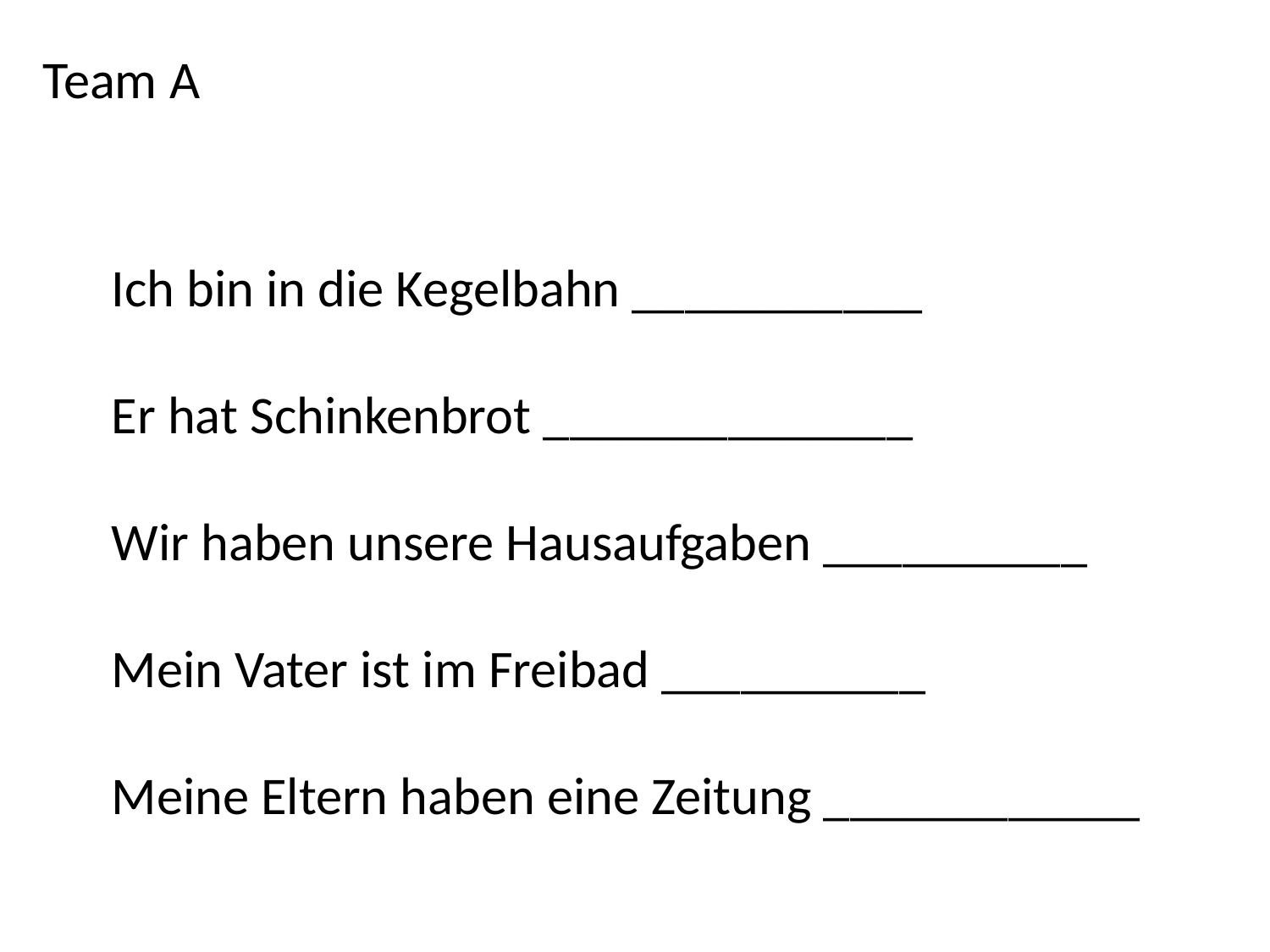

Team A
Ich bin in die Kegelbahn ___________

Er hat Schinkenbrot ______________

Wir haben unsere Hausaufgaben __________

Mein Vater ist im Freibad __________

Meine Eltern haben eine Zeitung ____________